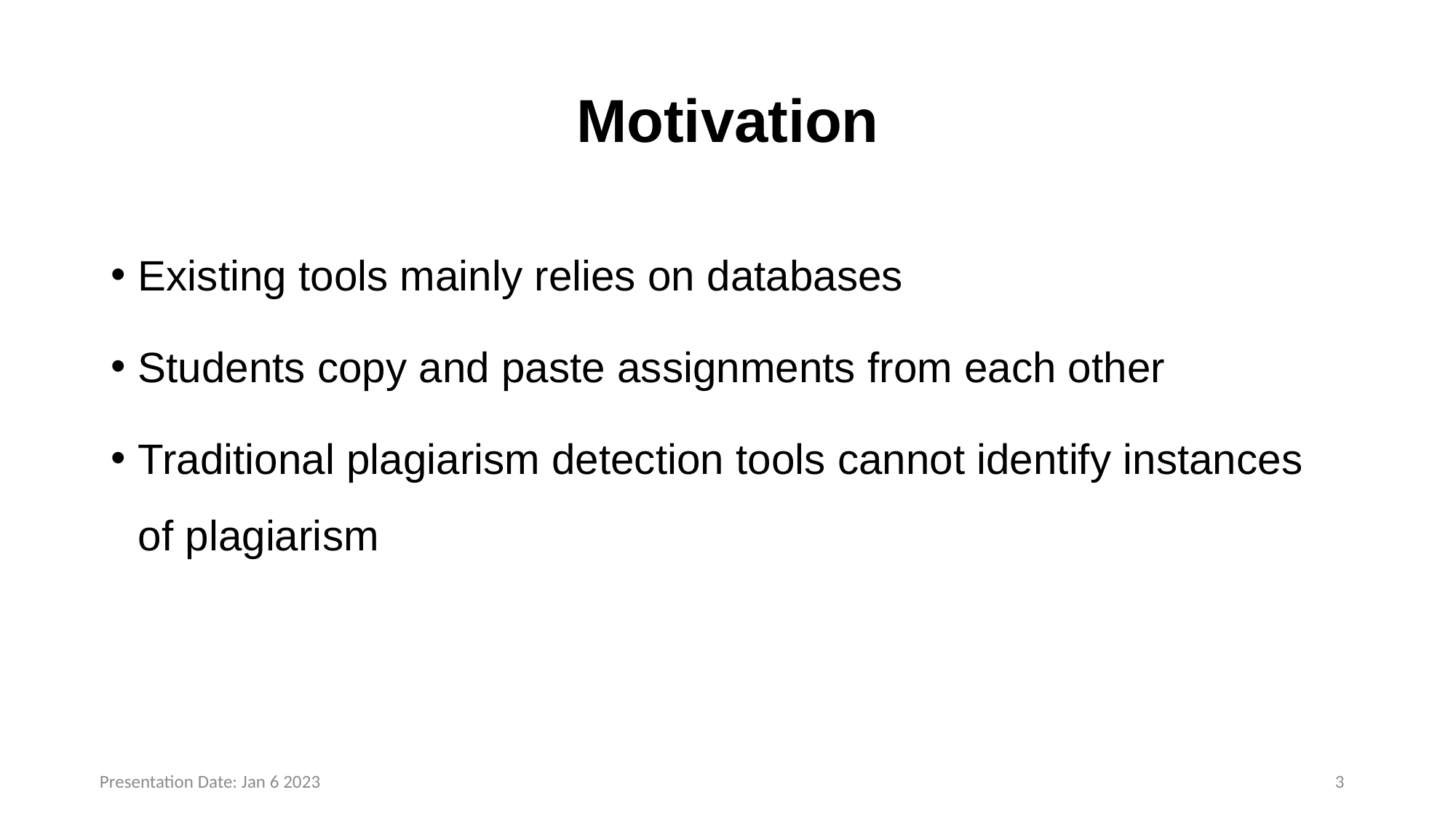

# Motivation
Existing tools mainly relies on databases
Students copy and paste assignments from each other
Traditional plagiarism detection tools cannot identify instances of plagiarism
Presentation Date: Jan 6 2023
3